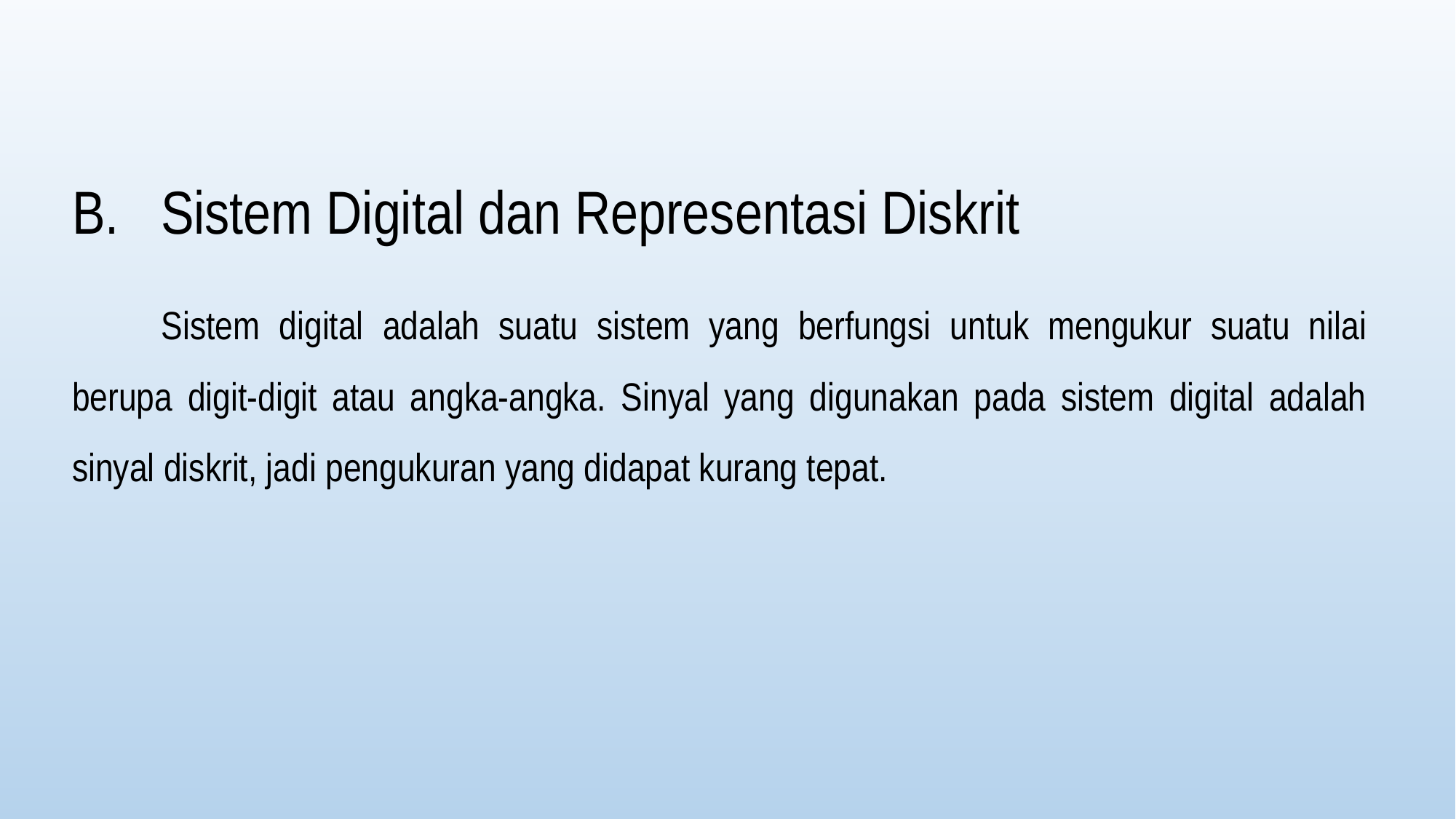

# Sistem Digital dan Representasi Diskrit
Sistem digital adalah suatu sistem yang berfungsi untuk mengukur suatu nilai berupa digit-digit atau angka-angka. Sinyal yang digunakan pada sistem digital adalah sinyal diskrit, jadi pengukuran yang didapat kurang tepat.